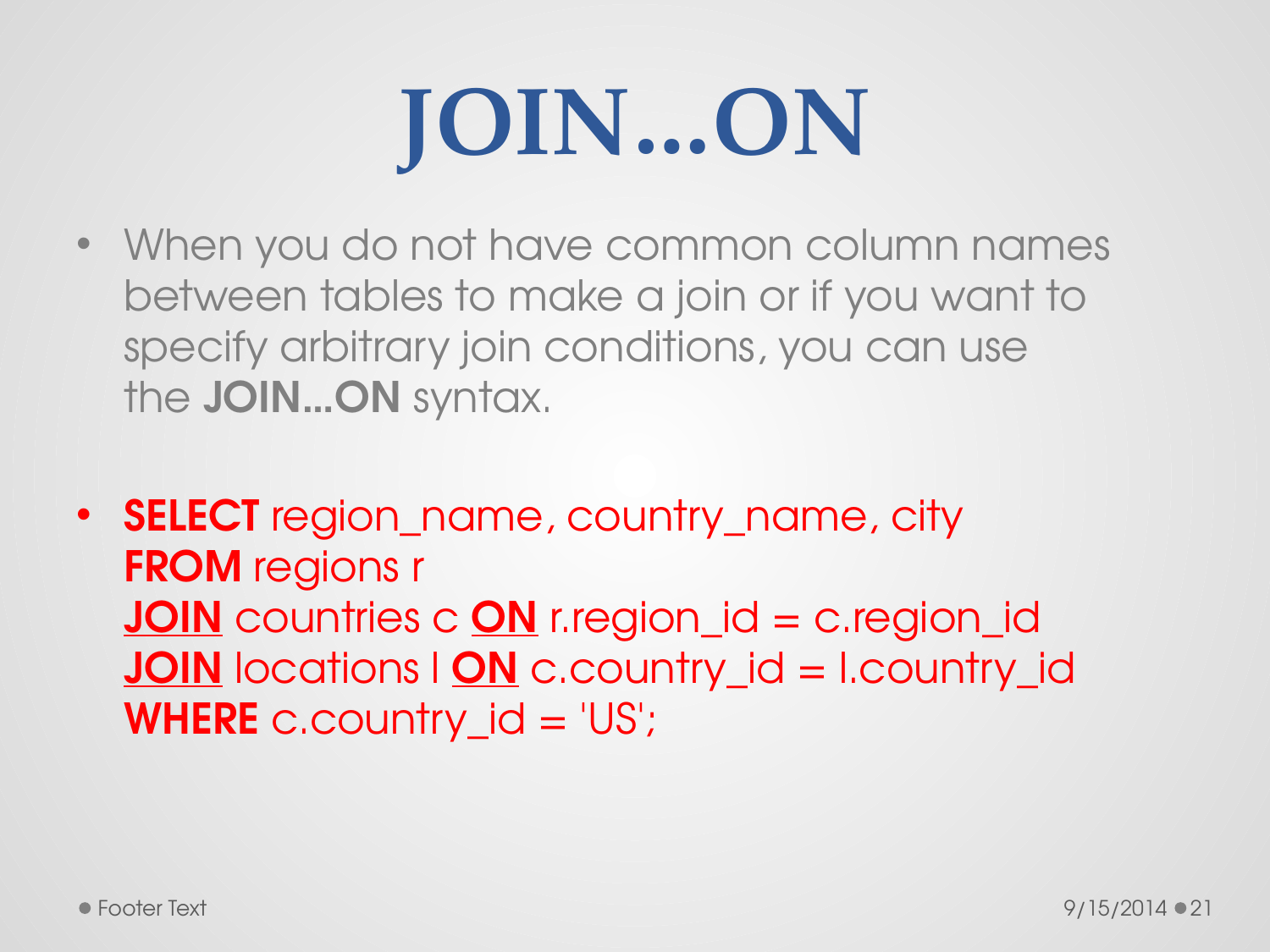

# JOIN…ON
When you do not have common column names between tables to make a join or if you want to specify arbitrary join conditions, you can use the JOIN…ON syntax.

SELECT region_name, country_name, city
FROM regions r
JOIN countries c ON r.region_id = c.region_id
JOIN locations l ON c.country_id = l.country_id
WHERE c.country_id = 'US';
Footer Text
9/15/2014
21